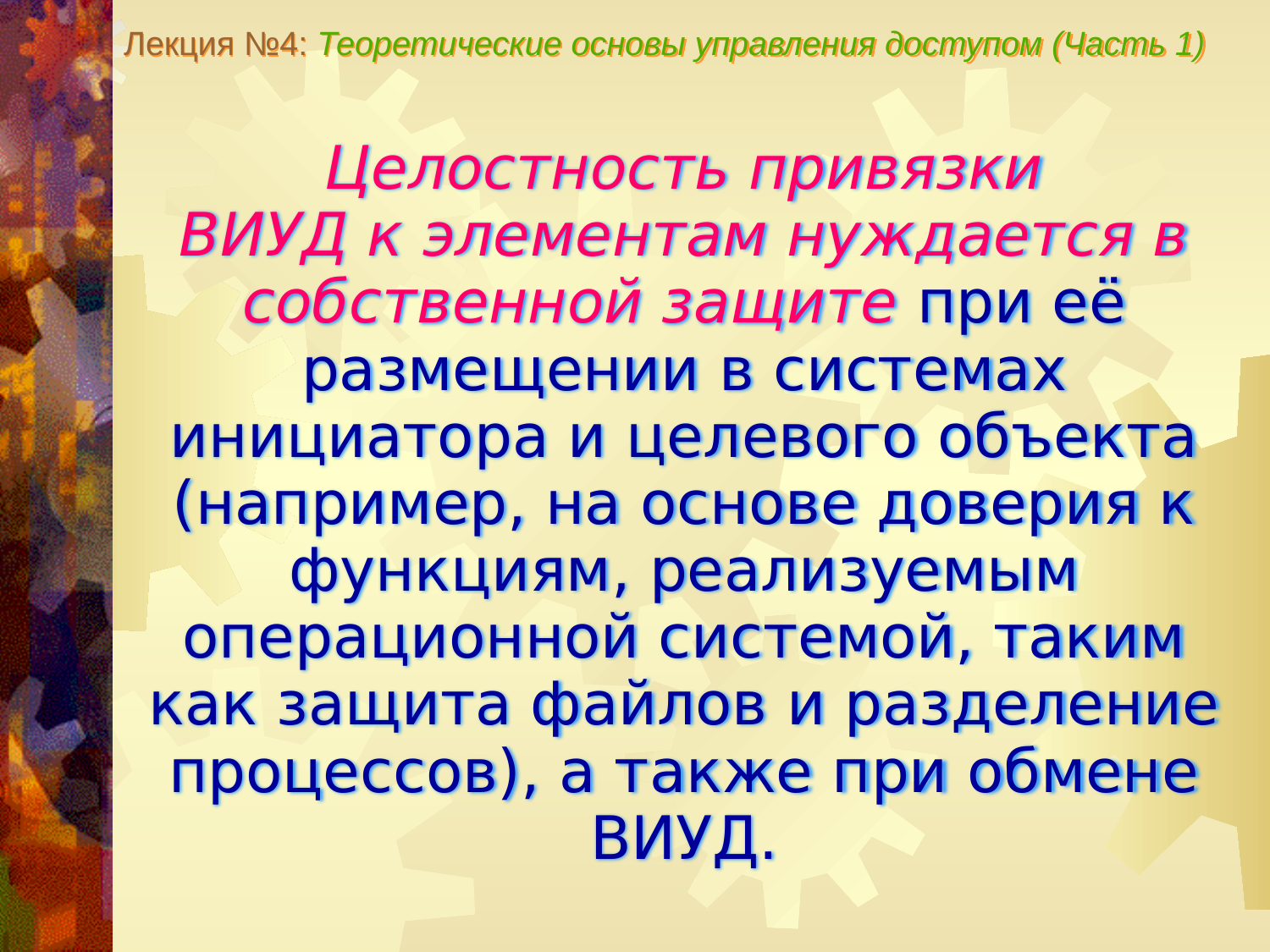

Лекция №4: Теоретические основы управления доступом (Часть 1)
Целостность привязки
ВИУД к элементам нуждается в собственной защите при её размещении в системах инициатора и целевого объекта (например, на основе доверия к функциям, реализуемым операционной системой, таким как защита файлов и разделение процессов), а также при обмене ВИУД.